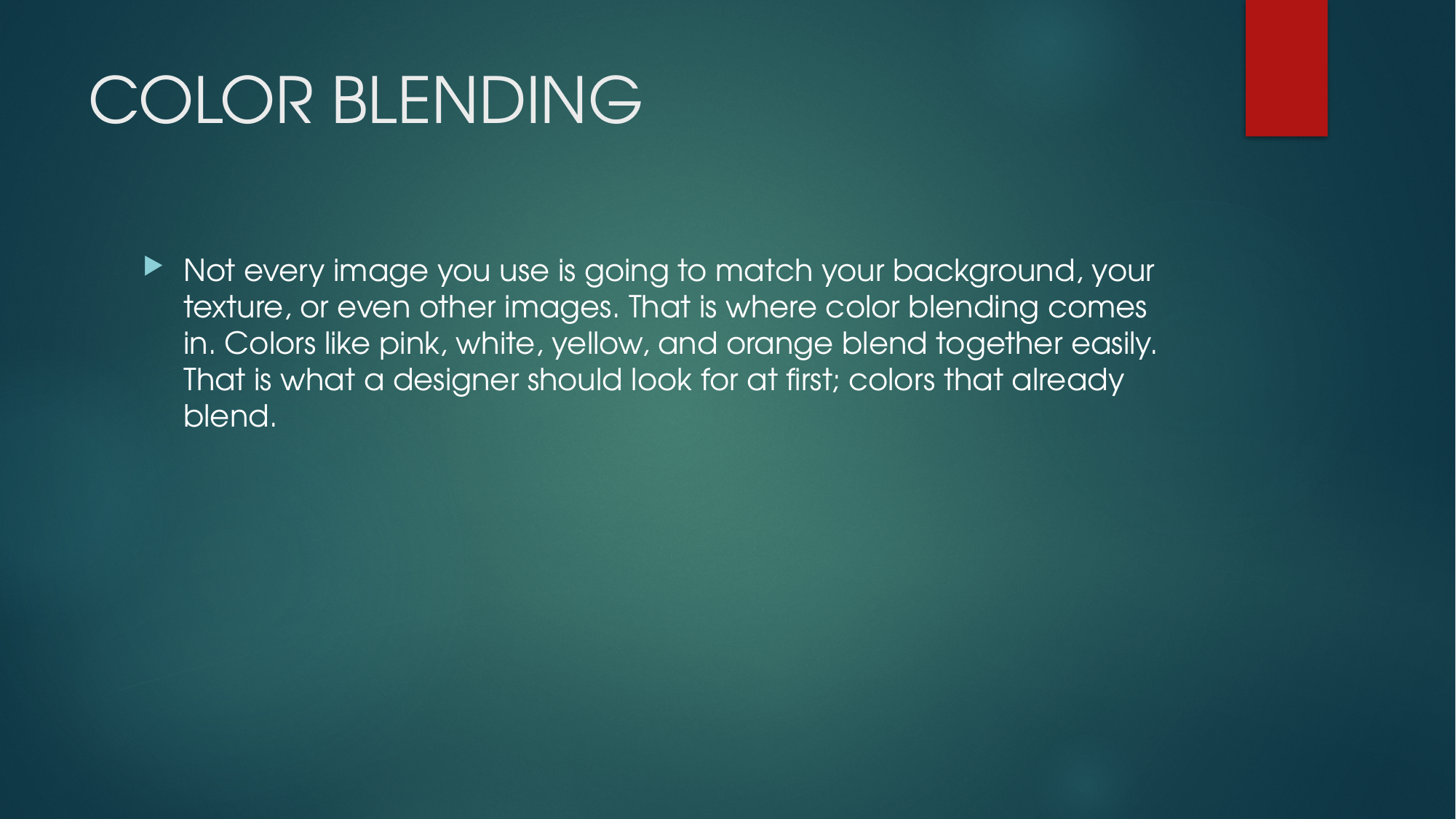

# COLOR BLENDING
Not every image you use is going to match your background, your texture, or even other images. That is where color blending comes in. Colors like pink, white, yellow, and orange blend together easily. That is what a designer should look for at first; colors that already blend.